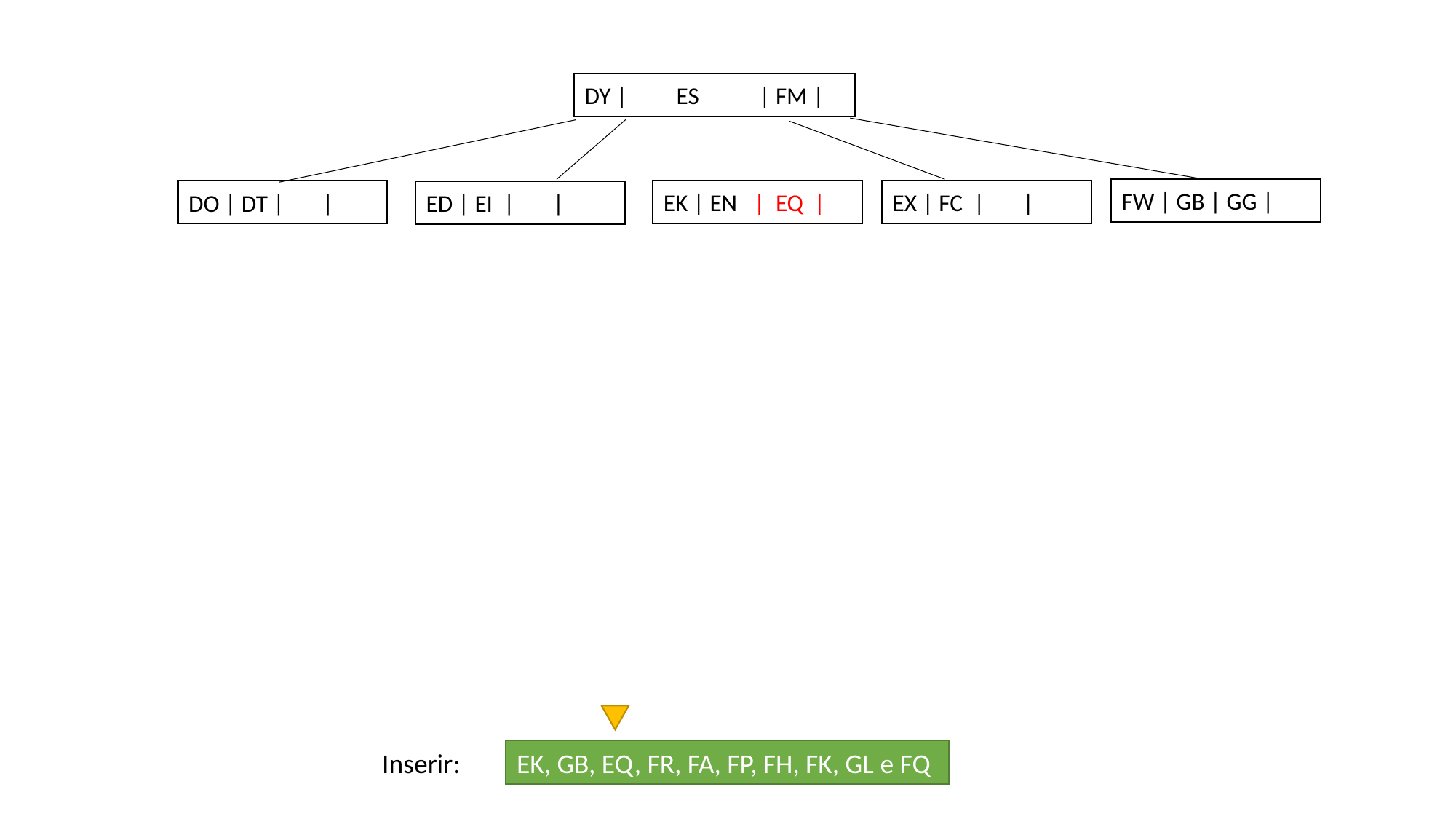

DY |         ES           | FM |

FW | GB | GG |

EK | EN   |  EQ  |

EX | FC  |       |

DO | DT |       |

ED | EI  |       |

Inserir:
EK, GB, EQ, FR, FA, FP, FH, FK, GL e FQ